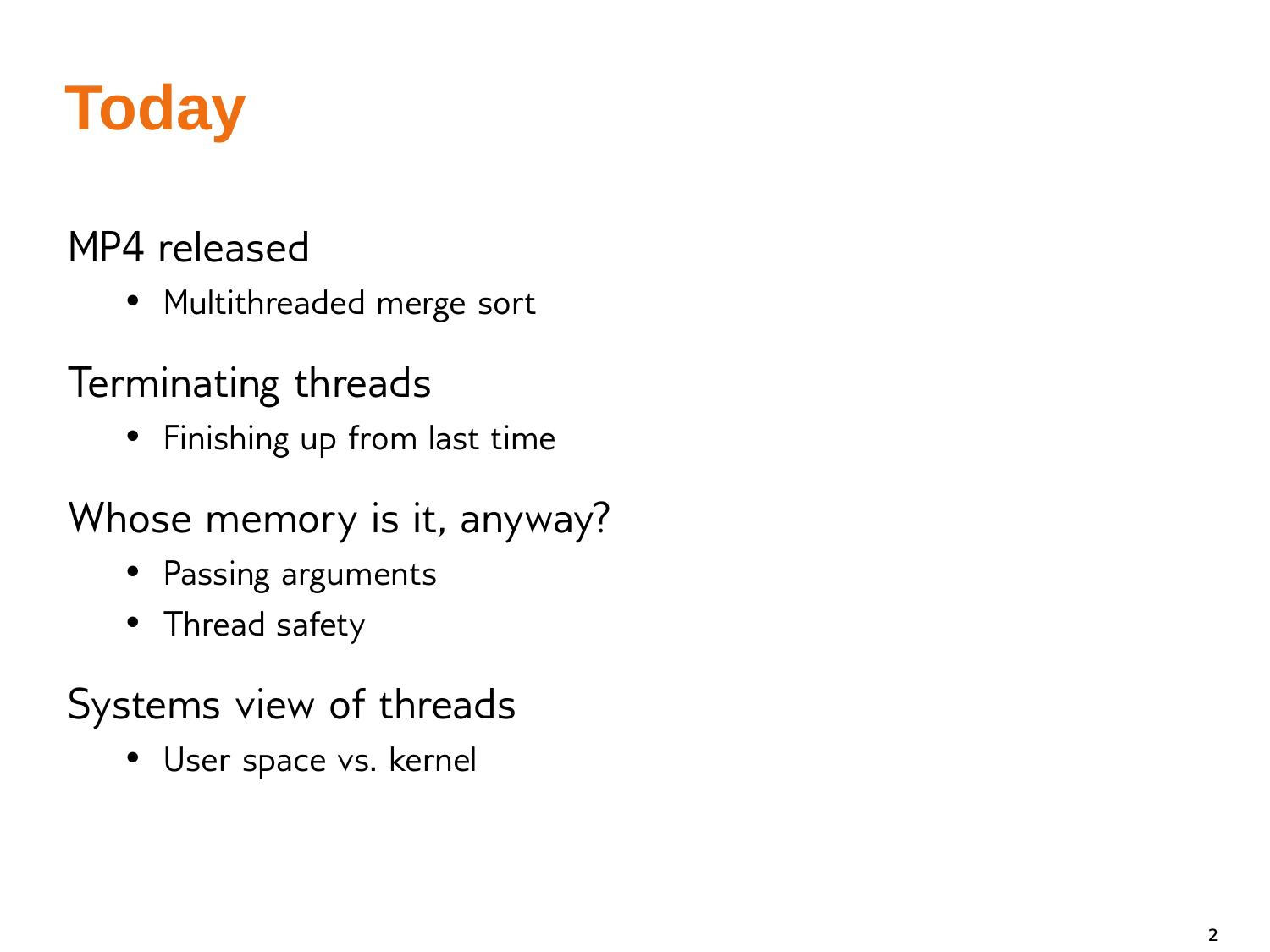

# Today
MP4 released
Multithreaded merge sort
Terminating threads
Finishing up from last time
Whose memory is it, anyway?
Passing arguments
Thread safety
Systems view of threads
User space vs. kernel